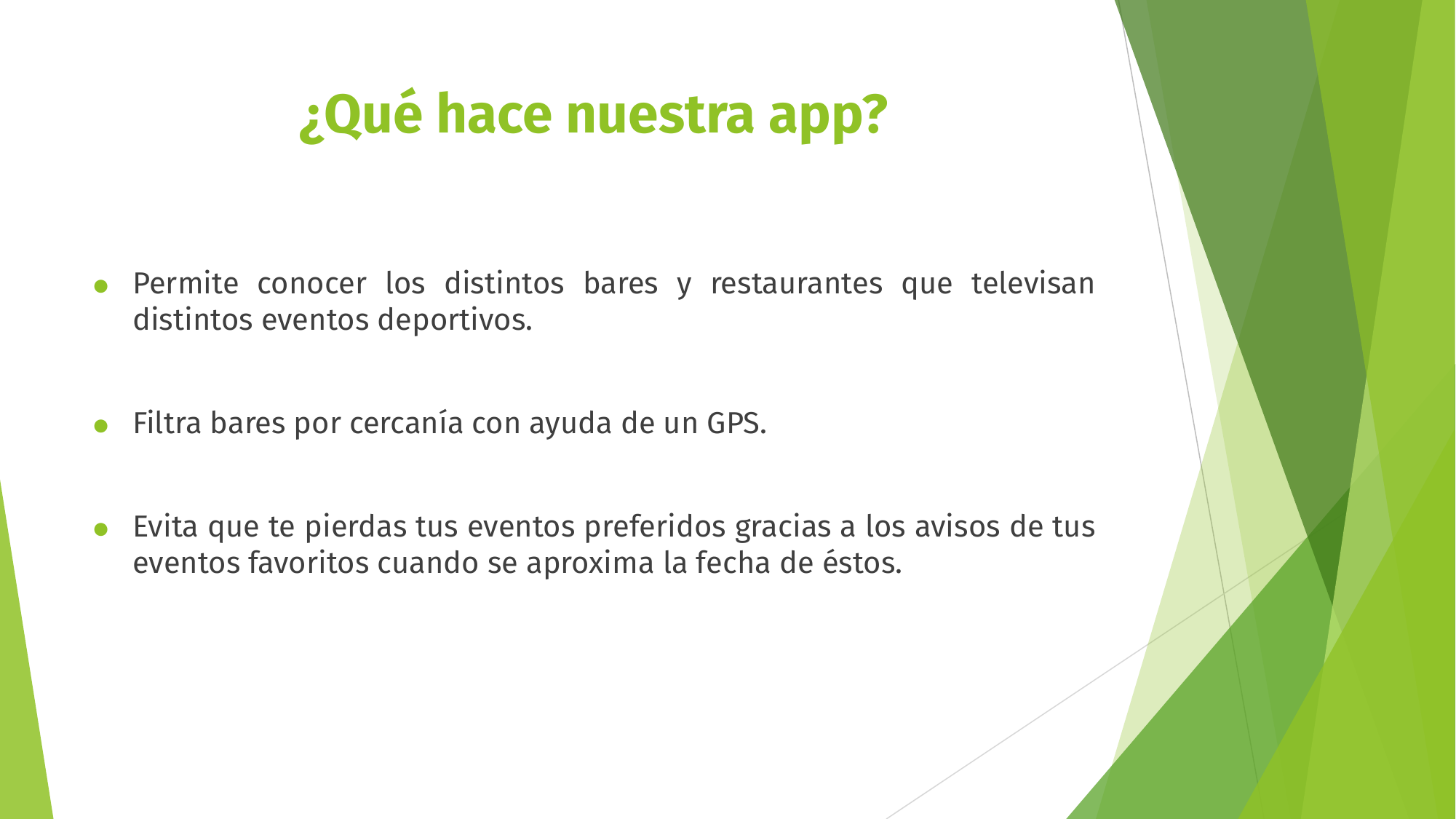

# ¿Qué hace nuestra app?
Permite conocer los distintos bares y restaurantes que televisan distintos eventos deportivos.

Filtra bares por cercanía con ayuda de un GPS.

Evita que te pierdas tus eventos preferidos gracias a los avisos de tus eventos favoritos cuando se aproxima la fecha de éstos.